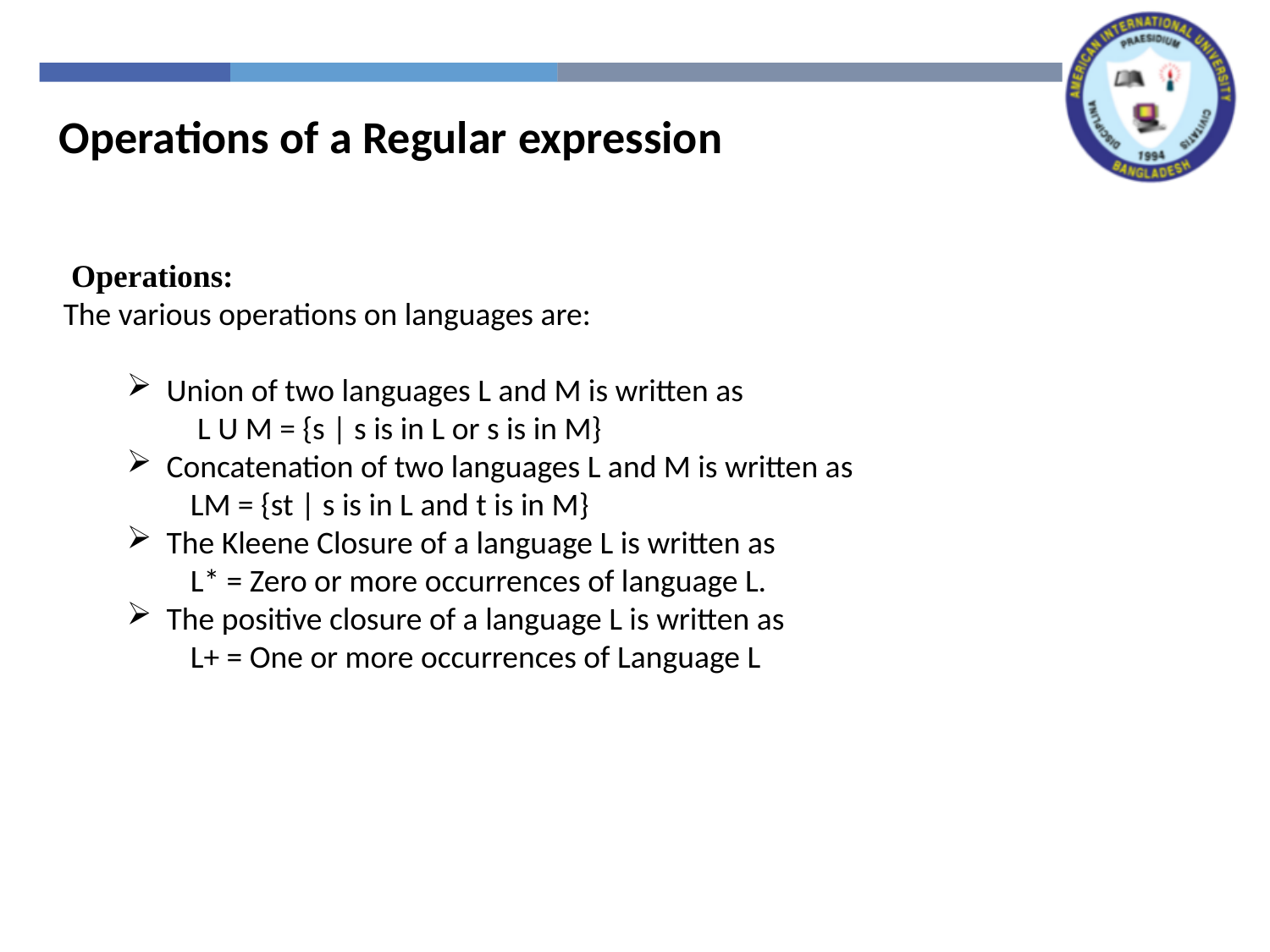

Operations of a Regular expression
 Operations:
The various operations on languages are:

Union of two languages L and M is written as
    	 L U M = {s | s is in L or s is in M}
Concatenation of two languages L and M is written as
     	LM = {st | s is in L and t is in M}
The Kleene Closure of a language L is written as
      	L* = Zero or more occurrences of language L.
The positive closure of a language L is written as
L+ = One or more occurrences of Language L